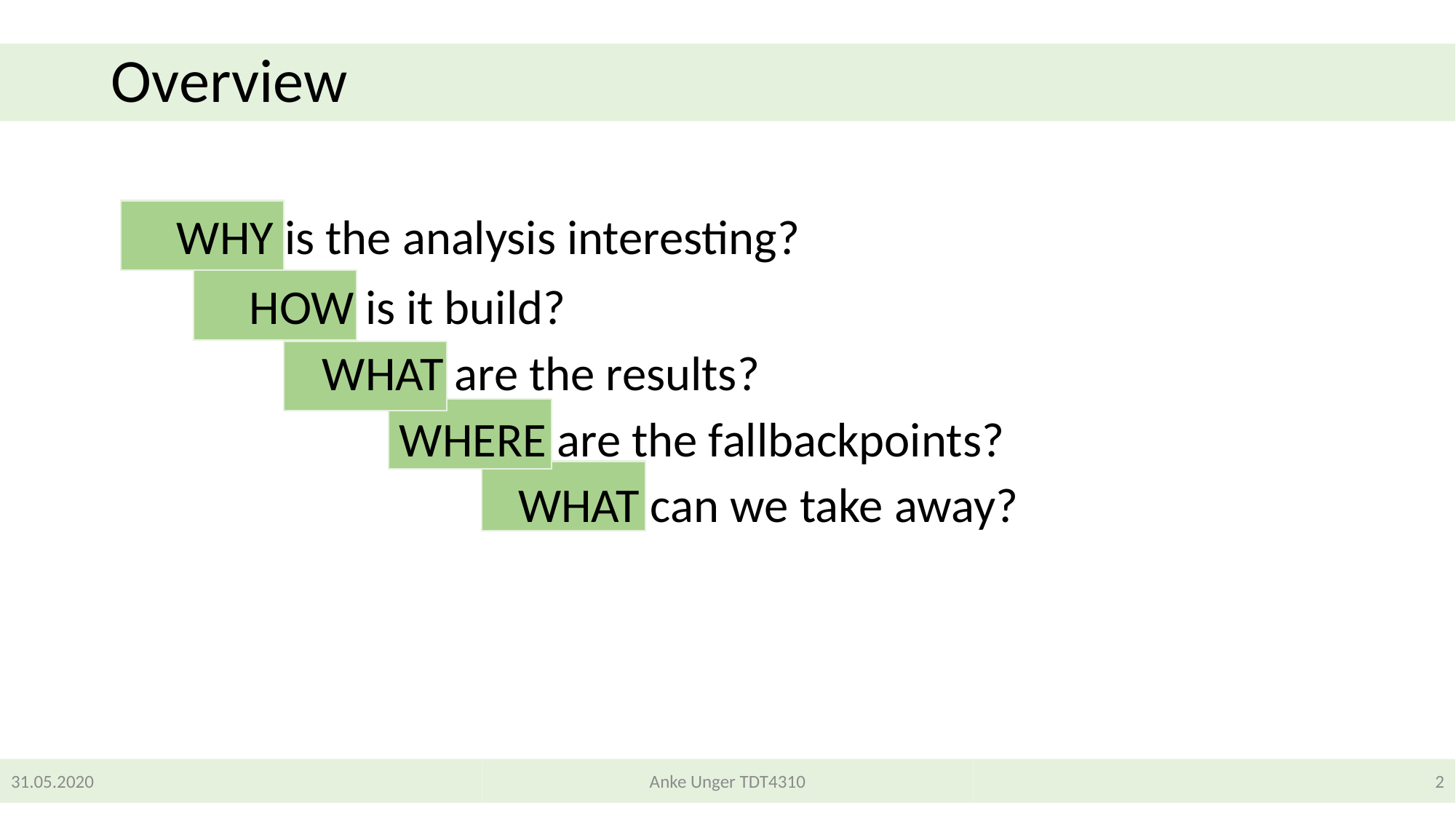

# Overview

WHY is the analysis interesting?

HOW is it build?
WHAT are the results?

WHERE are the fallbackpoints?

WHAT can we take away?
31.05.2020
Anke Unger TDT4310
2